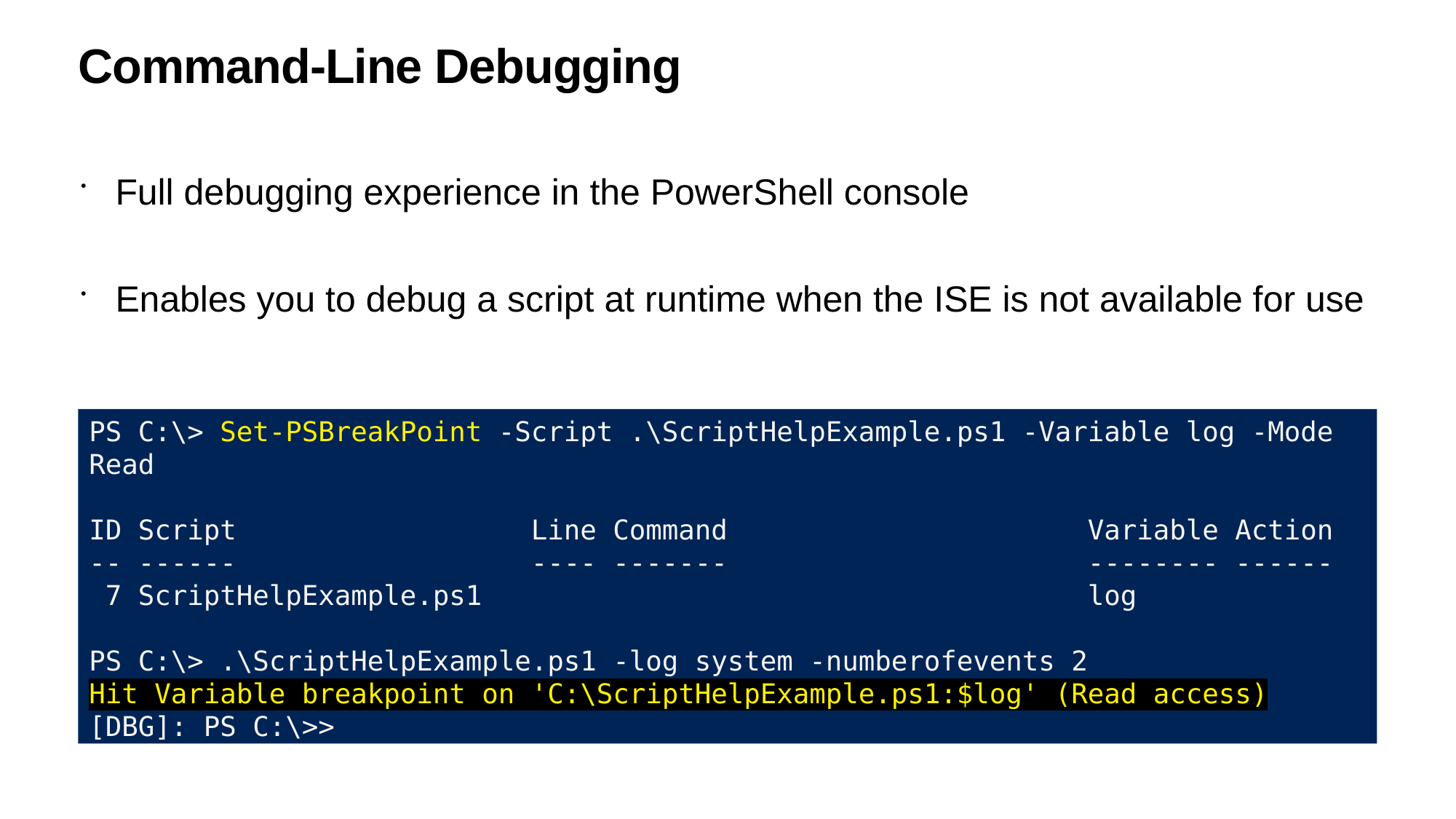

# Command-Line Debugging
Full debugging experience in the PowerShell console

Enables you to debug a script at runtime when the ISE is not available for use
PS C:\> Set-PSBreakPoint -Script .\ScriptHelpExample.ps1 -Variable log -Mode Read

ID Script                  Line Command                      Variable Action
-- ------                  ---- -------                      -------- ------
 7 ScriptHelpExample.ps1                                     log

PS C:\> .\ScriptHelpExample.ps1 -log system -numberofevents 2
Hit Variable breakpoint on 'C:\ScriptHelpExample.ps1:$log' (Read access)
[DBG]: PS C:\>>